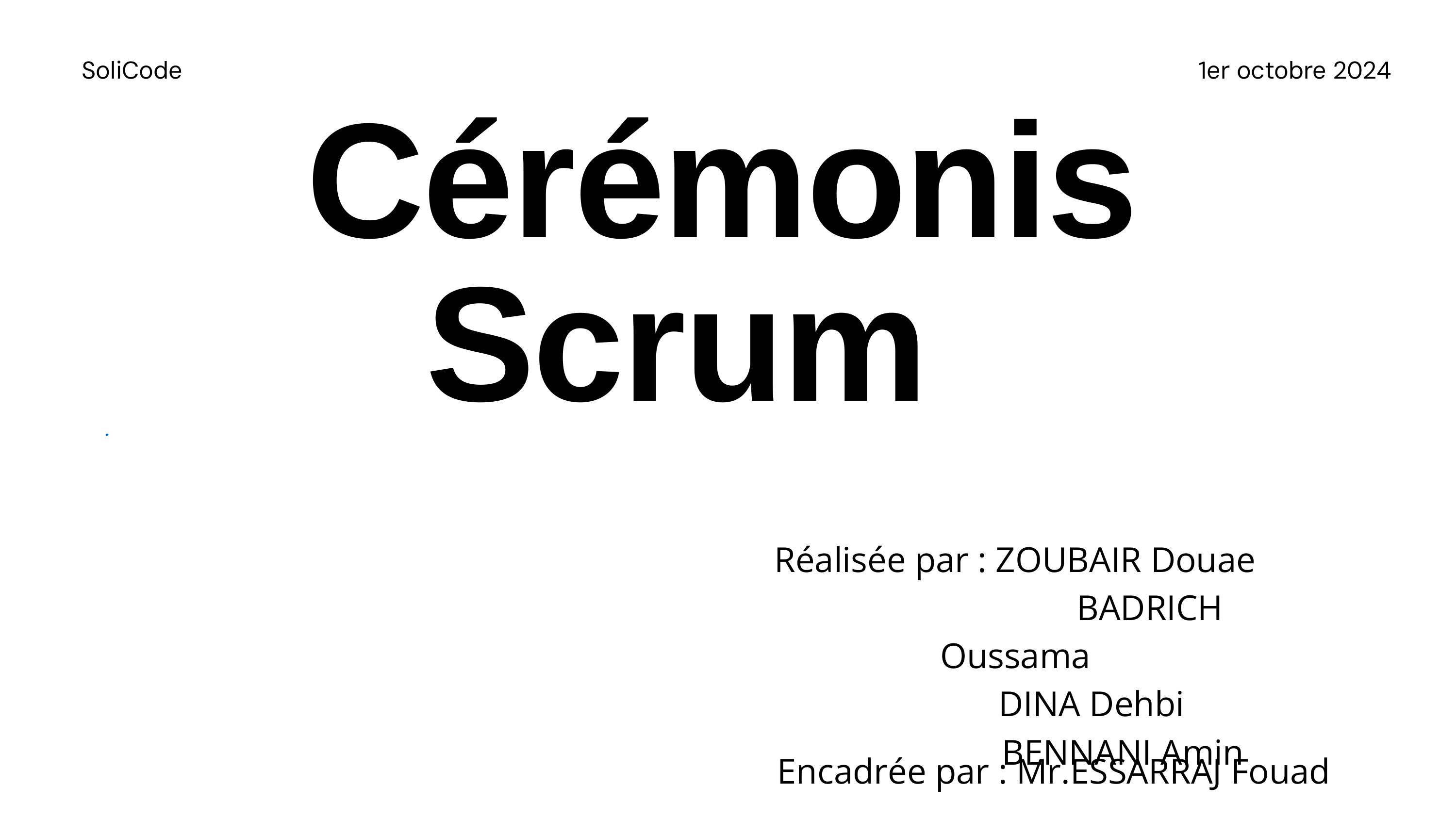

SoliCode
1er octobre 2024
 Cérémonis Scrum

Réalisée par : ZOUBAIR Douae
                              BADRICH Oussama
                 DINA Dehbi
                        BENNANI Amin

Encadrée par : Mr.ESSARRAJ Fouad